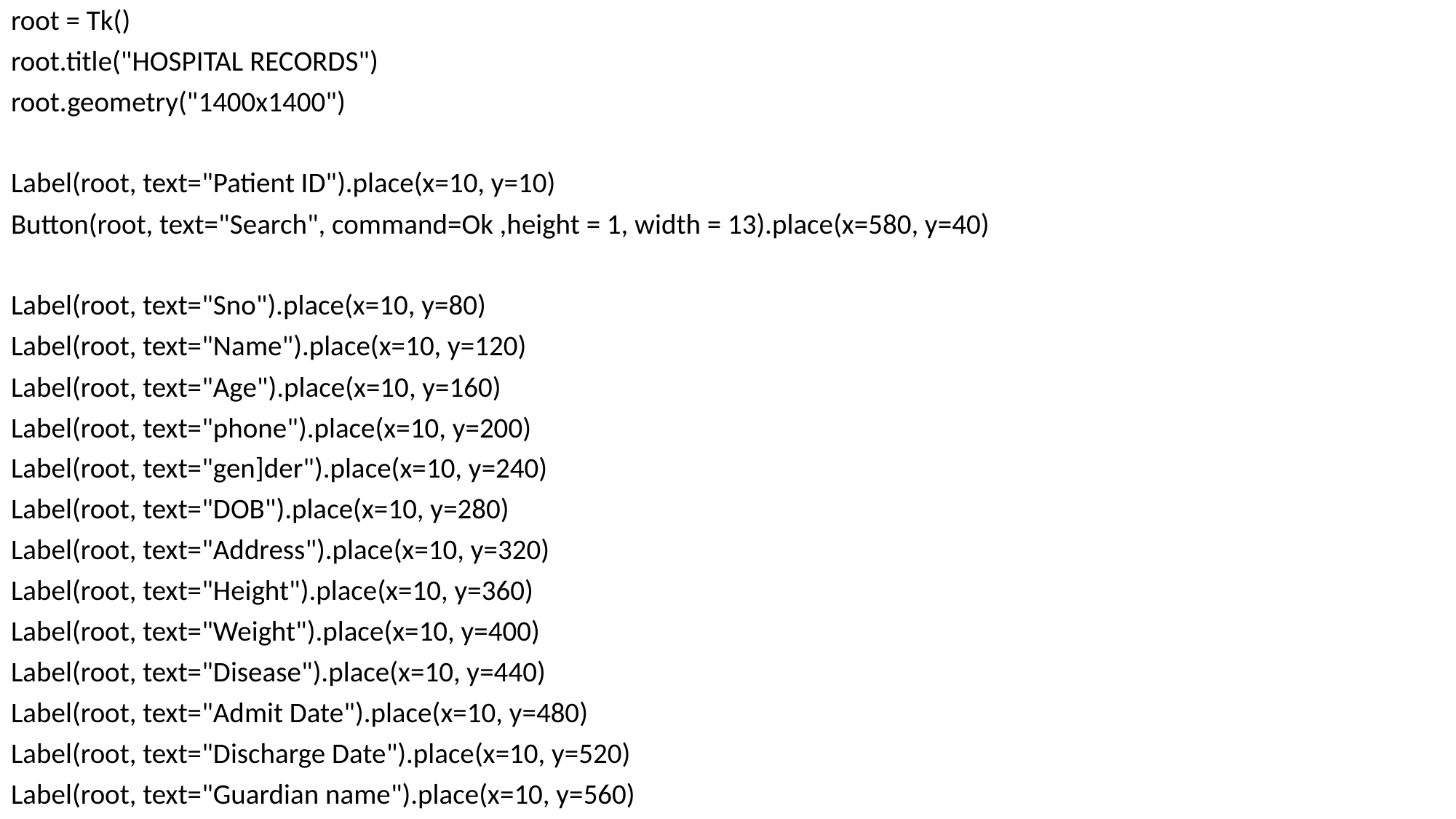

root = Tk()
root.title("HOSPITAL RECORDS")
root.geometry("1400x1400")

Label(root, text="Patient ID").place(x=10, y=10)
Button(root, text="Search", command=Ok ,height = 1, width = 13).place(x=580, y=40)

Label(root, text="Sno").place(x=10, y=80)
Label(root, text="Name").place(x=10, y=120)
Label(root, text="Age").place(x=10, y=160)
Label(root, text="phone").place(x=10, y=200)
Label(root, text="gen]der").place(x=10, y=240)
Label(root, text="DOB").place(x=10, y=280)
Label(root, text="Address").place(x=10, y=320)
Label(root, text="Height").place(x=10, y=360)
Label(root, text="Weight").place(x=10, y=400)
Label(root, text="Disease").place(x=10, y=440)
Label(root, text="Admit Date").place(x=10, y=480)
Label(root, text="Discharge Date").place(x=10, y=520)
Label(root, text="Guardian name").place(x=10, y=560)